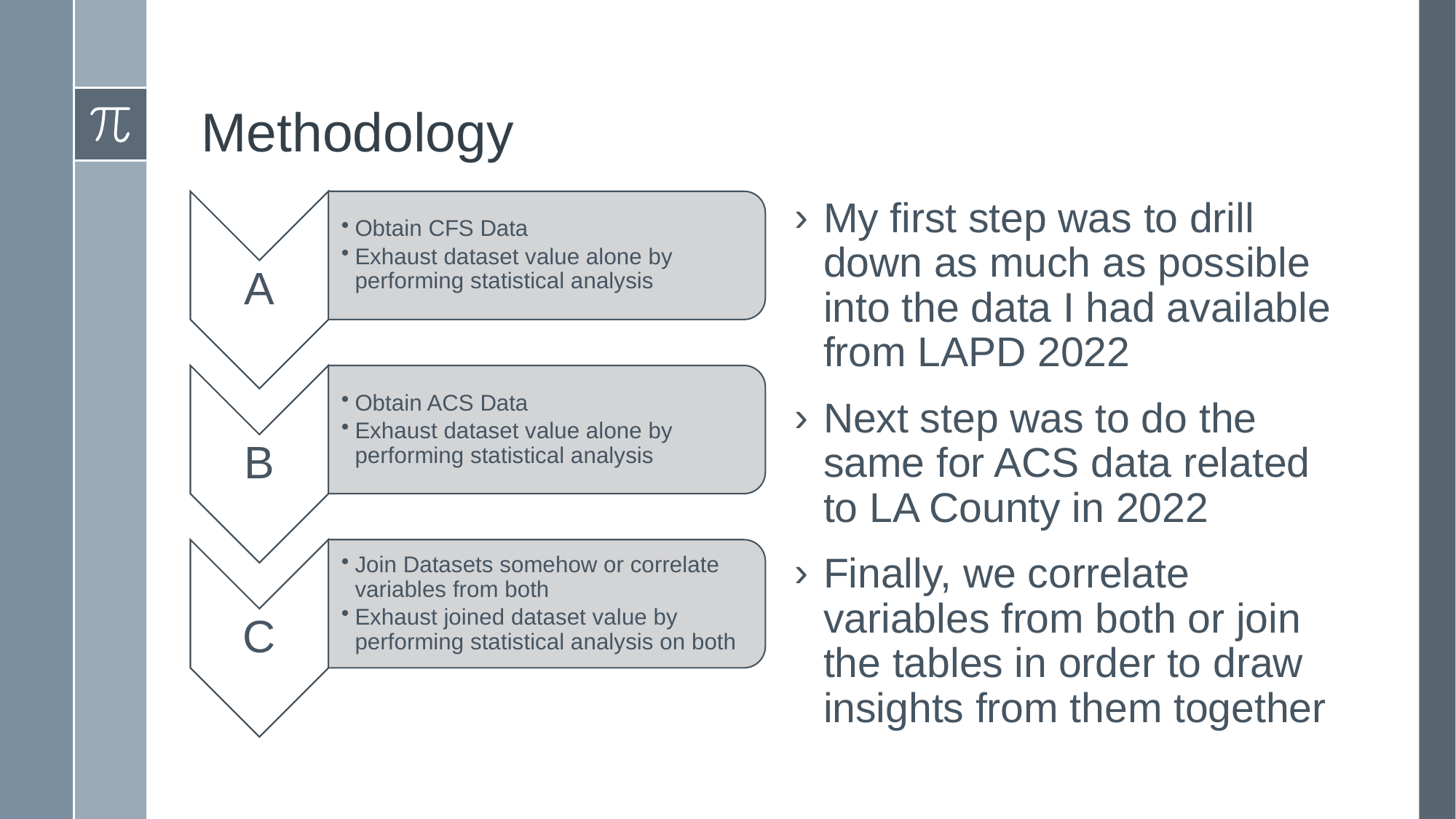

# Methodology
A
Obtain CFS Data
Exhaust dataset value alone by performing statistical analysis
B
Obtain ACS Data
Exhaust dataset value alone by performing statistical analysis
C
Join Datasets somehow or correlate variables from both
Exhaust joined dataset value by performing statistical analysis on both
My first step was to drill down as much as possible into the data I had available from LAPD 2022
Next step was to do the same for ACS data related to LA County in 2022
Finally, we correlate variables from both or join the tables in order to draw insights from them together